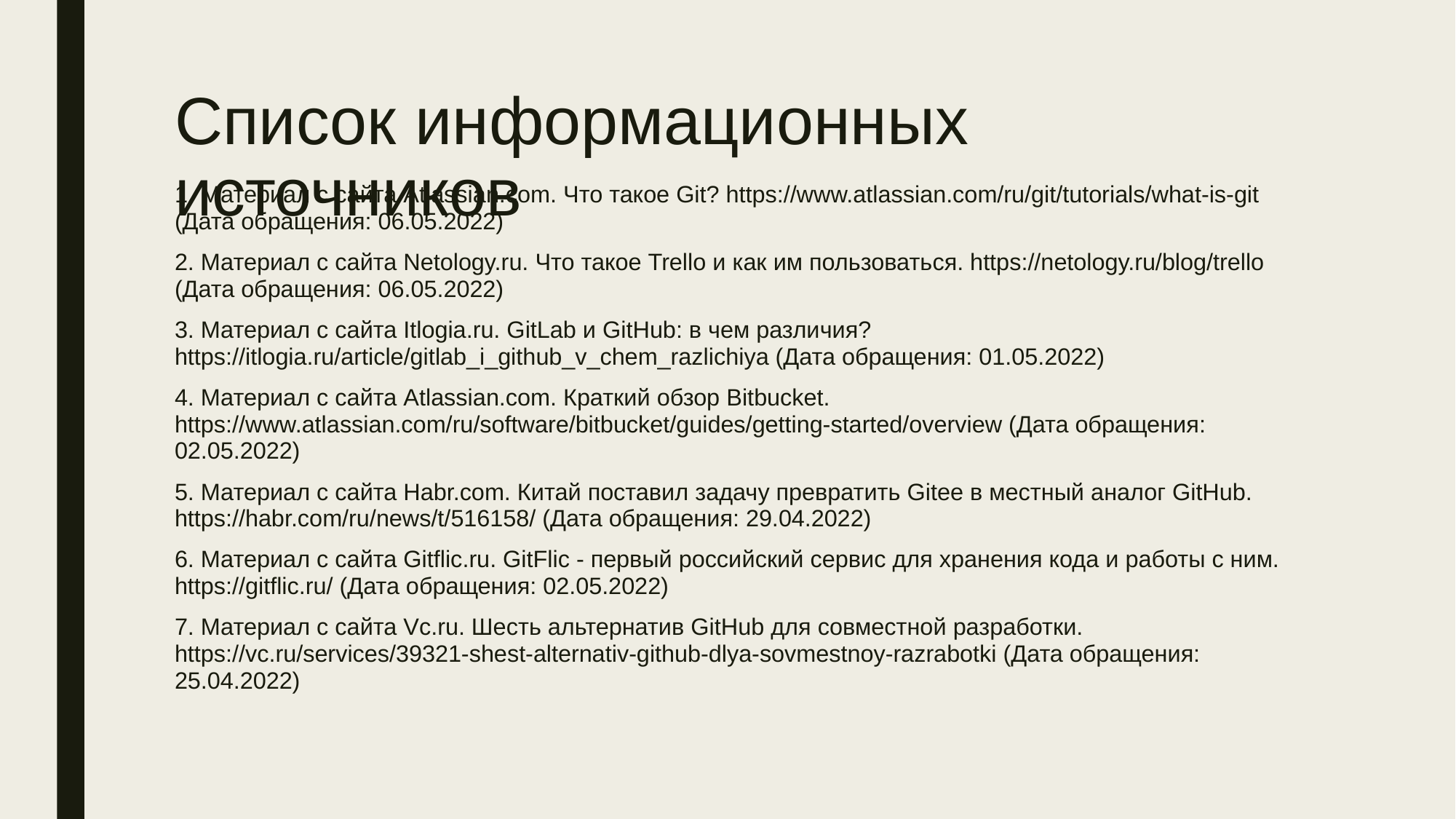

# Список информационных источников
1. Материал с сайта Atlassian.com. Что такое Git? https://www.atlassian.com/ru/git/tutorials/what-is-git (Дата обращения: 06.05.2022)
2. Материал с сайта Netology.ru. Что такое Trello и как им пользоваться. https://netology.ru/blog/trello (Дата обращения: 06.05.2022)
3. Материал с сайта Itlogia.ru. GitLab и GitHub: в чем различия? https://itlogia.ru/article/gitlab_i_github_v_chem_razlichiya (Дата обращения: 01.05.2022)
4. Материал с сайта Atlassian.com. Краткий обзор Bitbucket. https://www.atlassian.com/ru/software/bitbucket/guides/getting-started/overview (Дата обращения: 02.05.2022)
5. Материал с сайта Habr.com. Китай поставил задачу превратить Gitee в местный аналог GitHub. https://habr.com/ru/news/t/516158/ (Дата обращения: 29.04.2022)
6. Материал с сайта Gitflic.ru. GitFlic - первый российский сервис для хранения кода и работы с ним. https://gitflic.ru/ (Дата обращения: 02.05.2022)
7. Материал с сайта Vc.ru. Шесть альтернатив GitHub для совместной разработки. https://vc.ru/services/39321-shest-alternativ-github-dlya-sovmestnoy-razrabotki (Дата обращения: 25.04.2022)